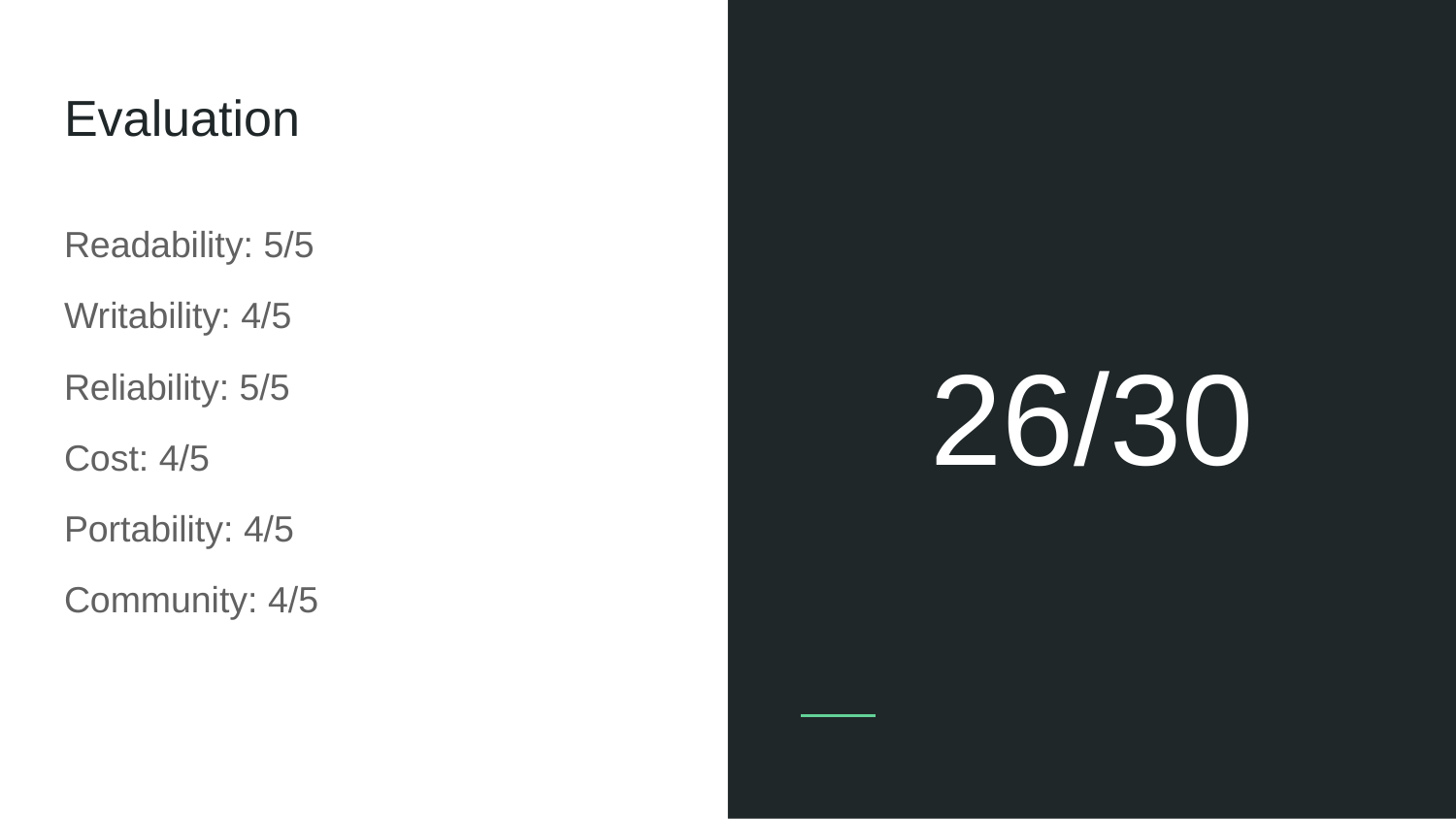

# Evaluation
26/30
Readability: 5/5
Writability: 4/5
Reliability: 5/5
Cost: 4/5
Portability: 4/5
Community: 4/5